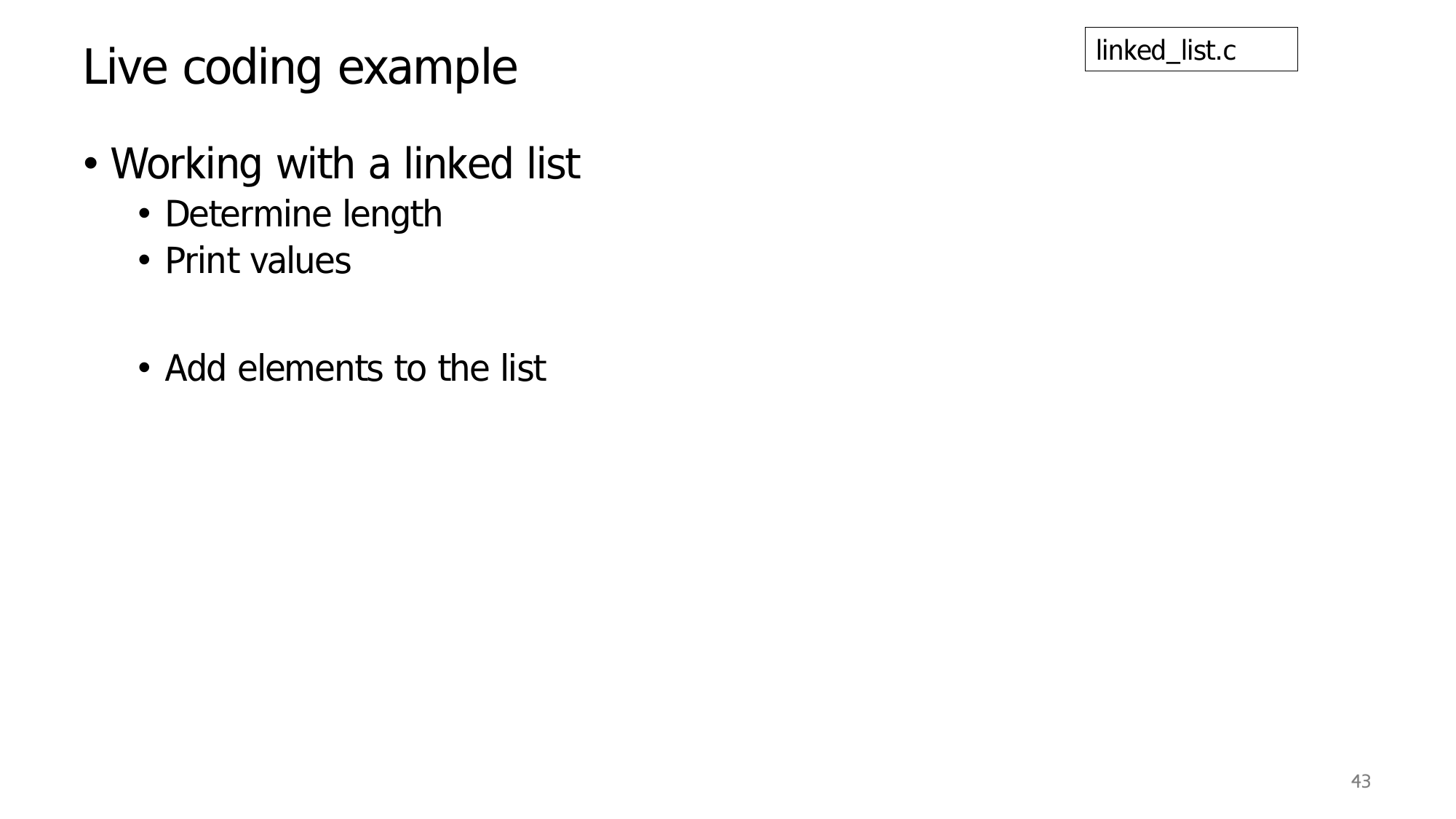

# Live coding example
linked_list.c
Working with a linked list
Determine length
Print values

Add elements to the list
43